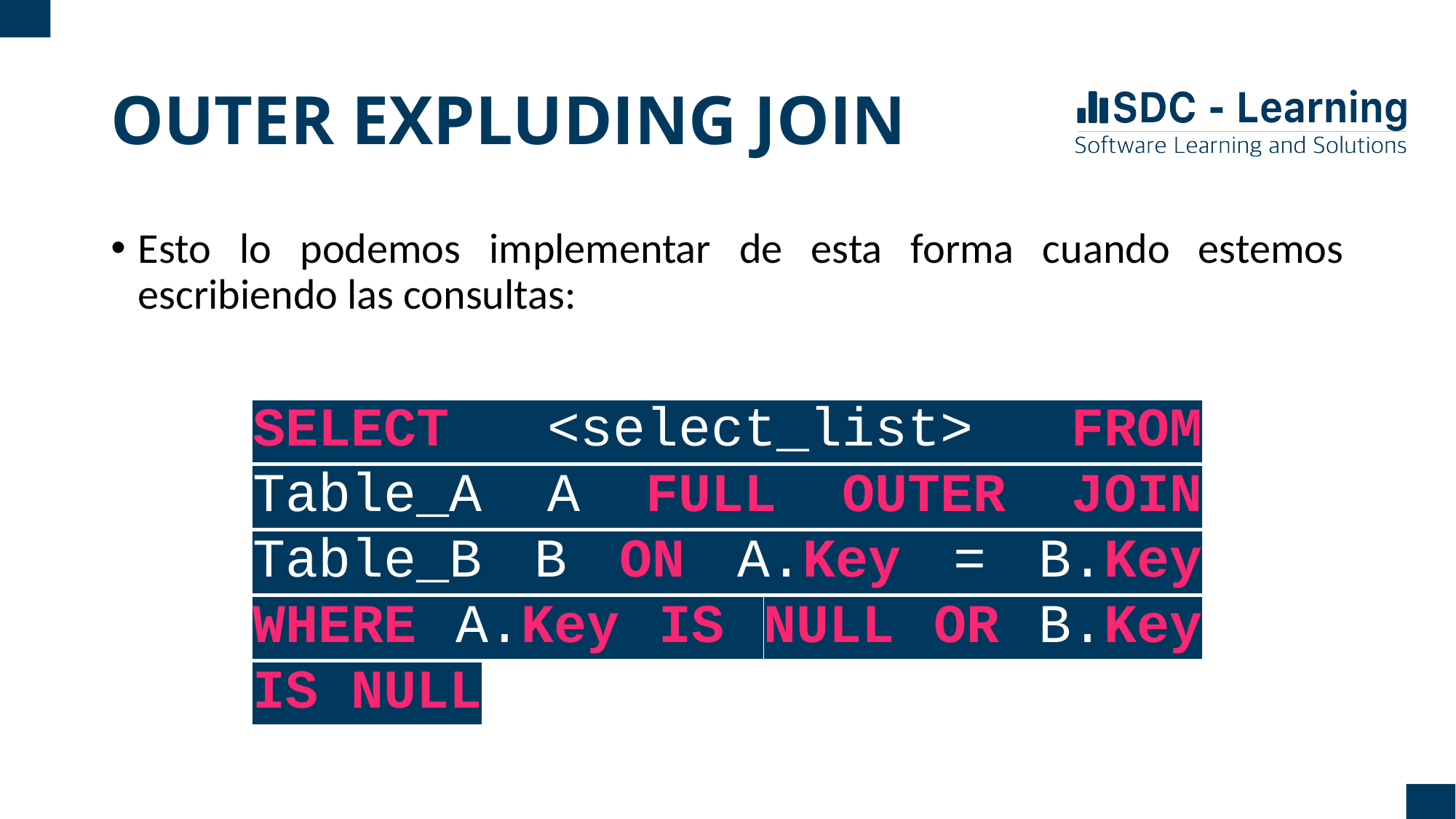

# OUTER EXPLUDING JOIN
Esto lo podemos implementar de esta forma cuando estemos escribiendo las consultas:
SELECT <select_list> FROM Table_A A FULL OUTER JOIN Table_B B ON A.Key = B.Key WHERE A.Key IS NULL OR B.Key IS NULL